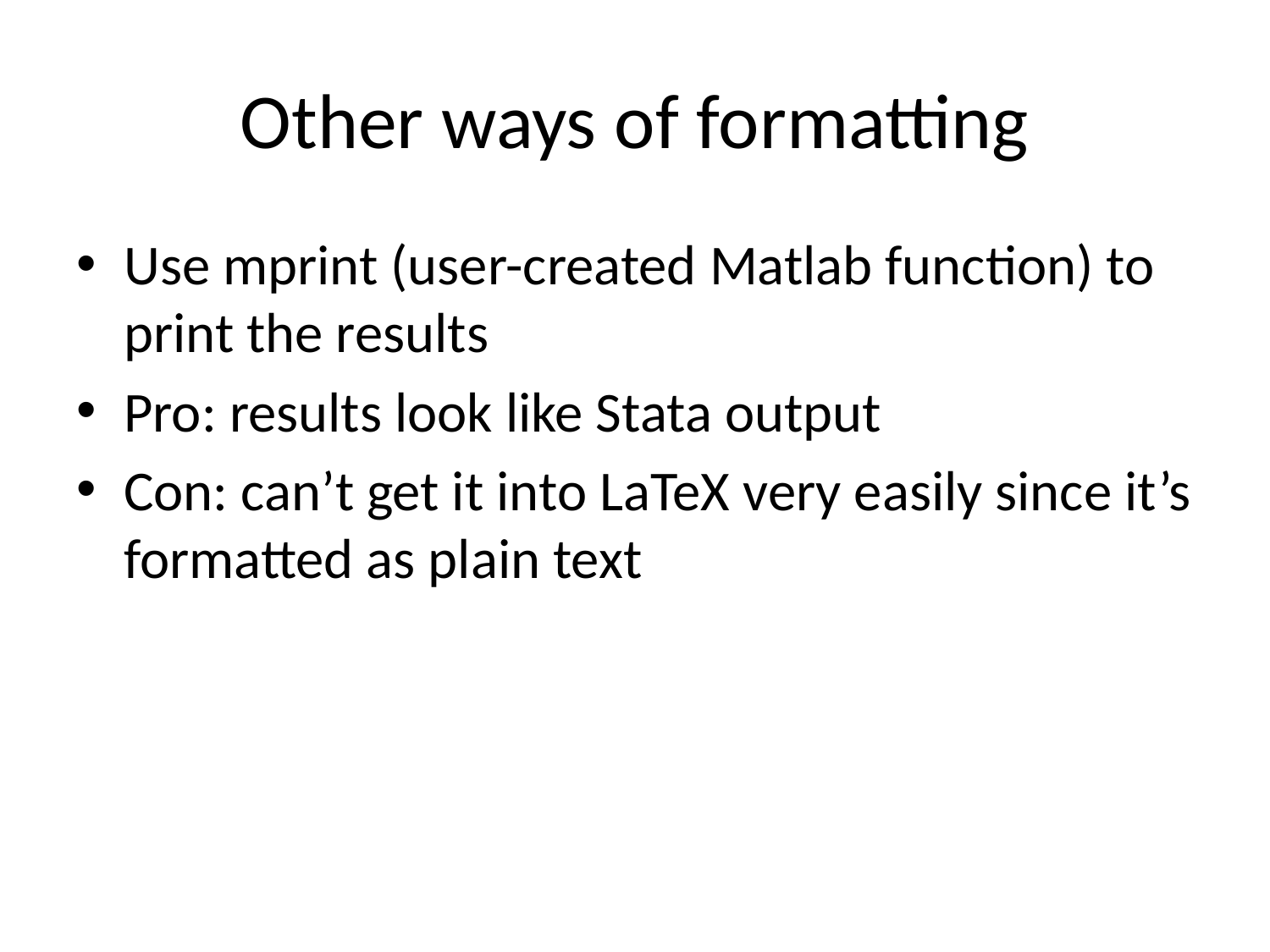

# Other ways of formatting
Use mprint (user-created Matlab function) to print the results
Pro: results look like Stata output
Con: can’t get it into LaTeX very easily since it’s formatted as plain text